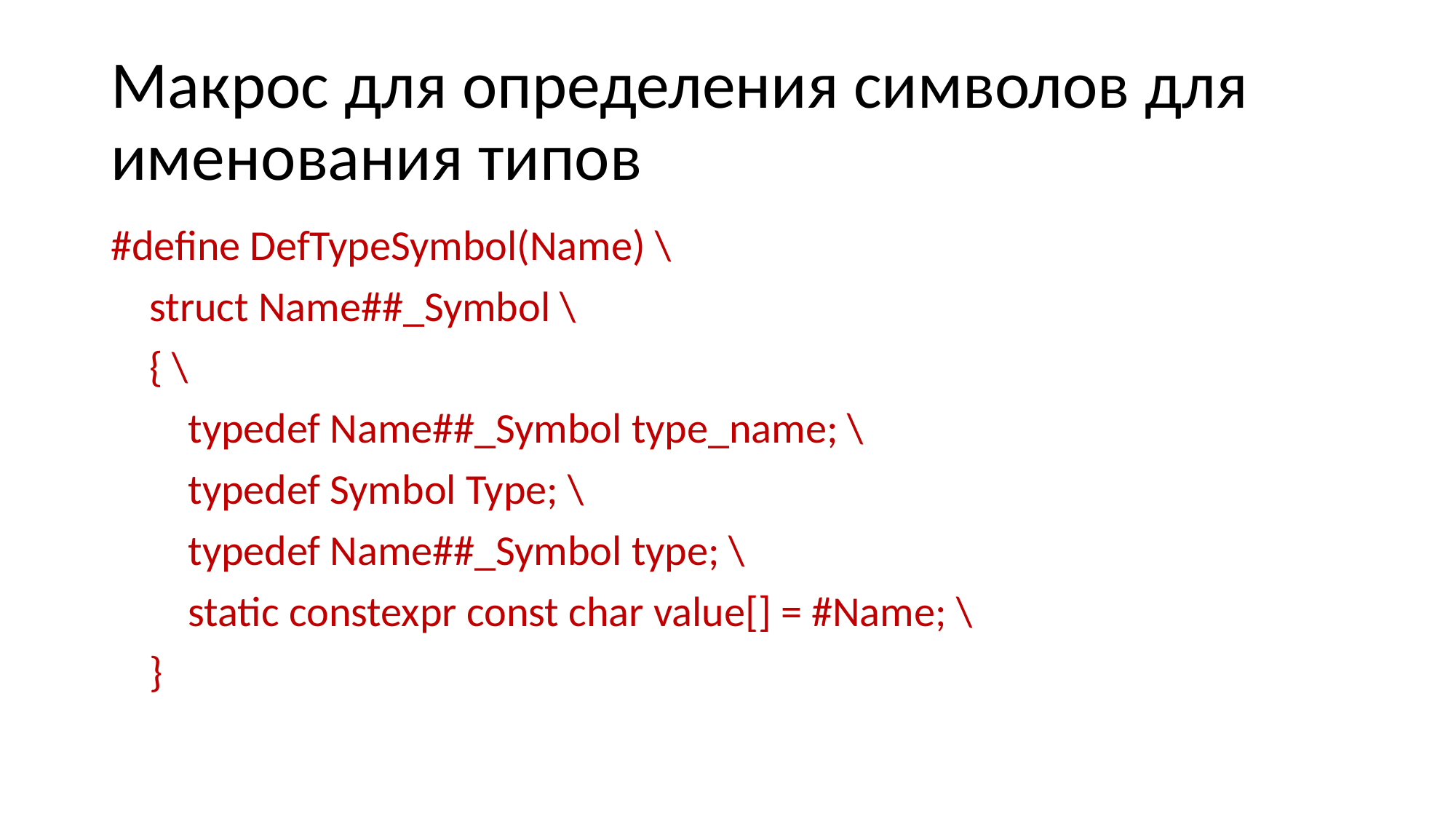

# Макрос для определения символов для именования типов
#define DefTypeSymbol(Name) \
    struct Name##_Symbol \
    { \
        typedef Name##_Symbol type_name; \
        typedef Symbol Type; \
        typedef Name##_Symbol type; \
        static constexpr const char value[] = #Name; \
    }